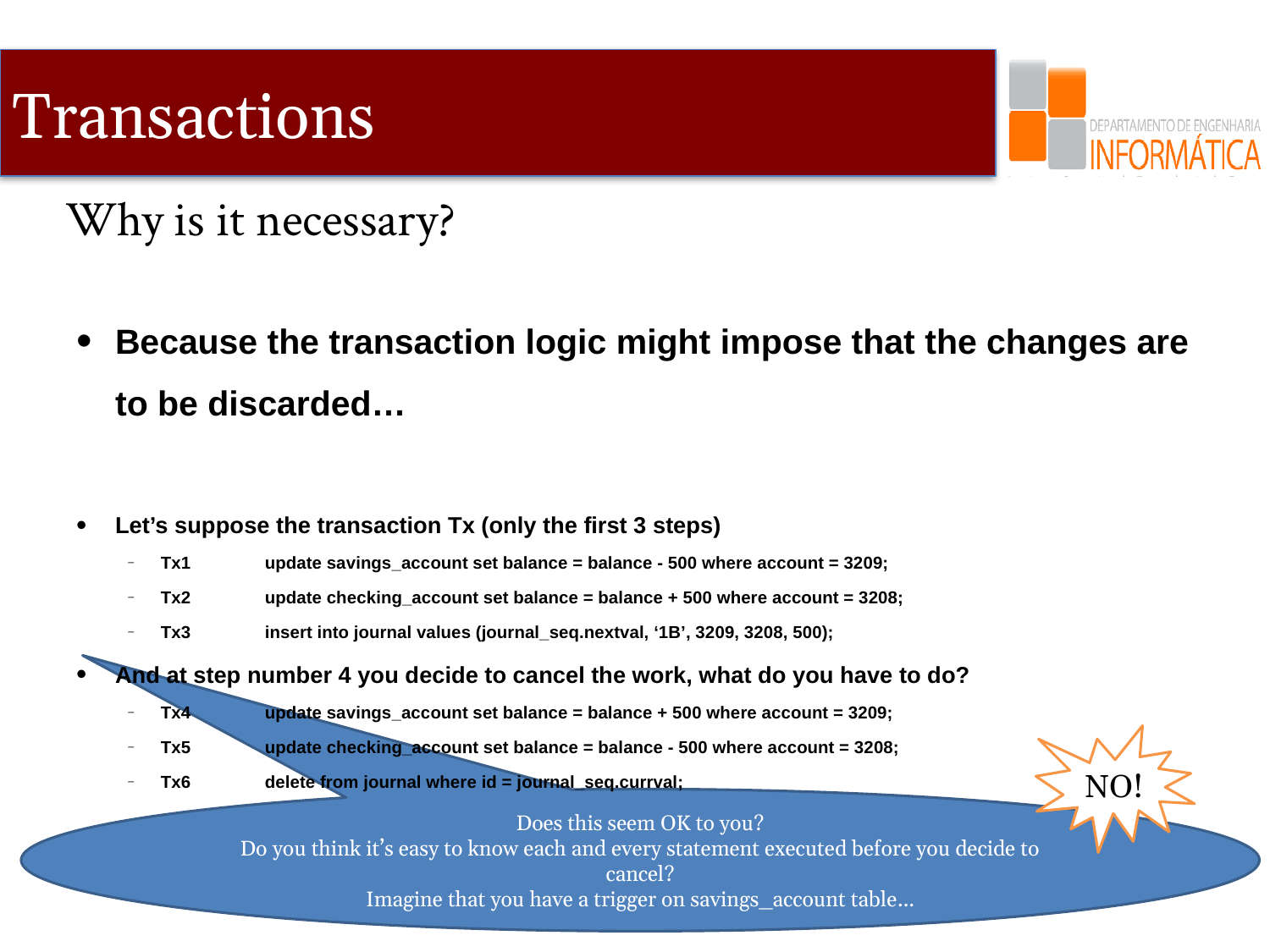

# Why is it necessary?
Because the transaction logic might impose that the changes are to be discarded…

Let’s suppose the transaction Tx (only the first 3 steps)
Tx1	update savings_account set balance = balance - 500 where account = 3209;
Tx2	update checking_account set balance = balance + 500 where account = 3208;
Tx3	insert into journal values (journal_seq.nextval, ‘1B’, 3209, 3208, 500);
And at step number 4 you decide to cancel the work, what do you have to do?
Tx4	update savings_account set balance = balance + 500 where account = 3209;
Tx5	update checking_account set balance = balance - 500 where account = 3208;
Tx6	delete from journal where id = journal_seq.currval;

NO!
Does this seem OK to you?
Do you think it’s easy to know each and every statement executed before you decide to cancel?
Imagine that you have a trigger on savings_account table…